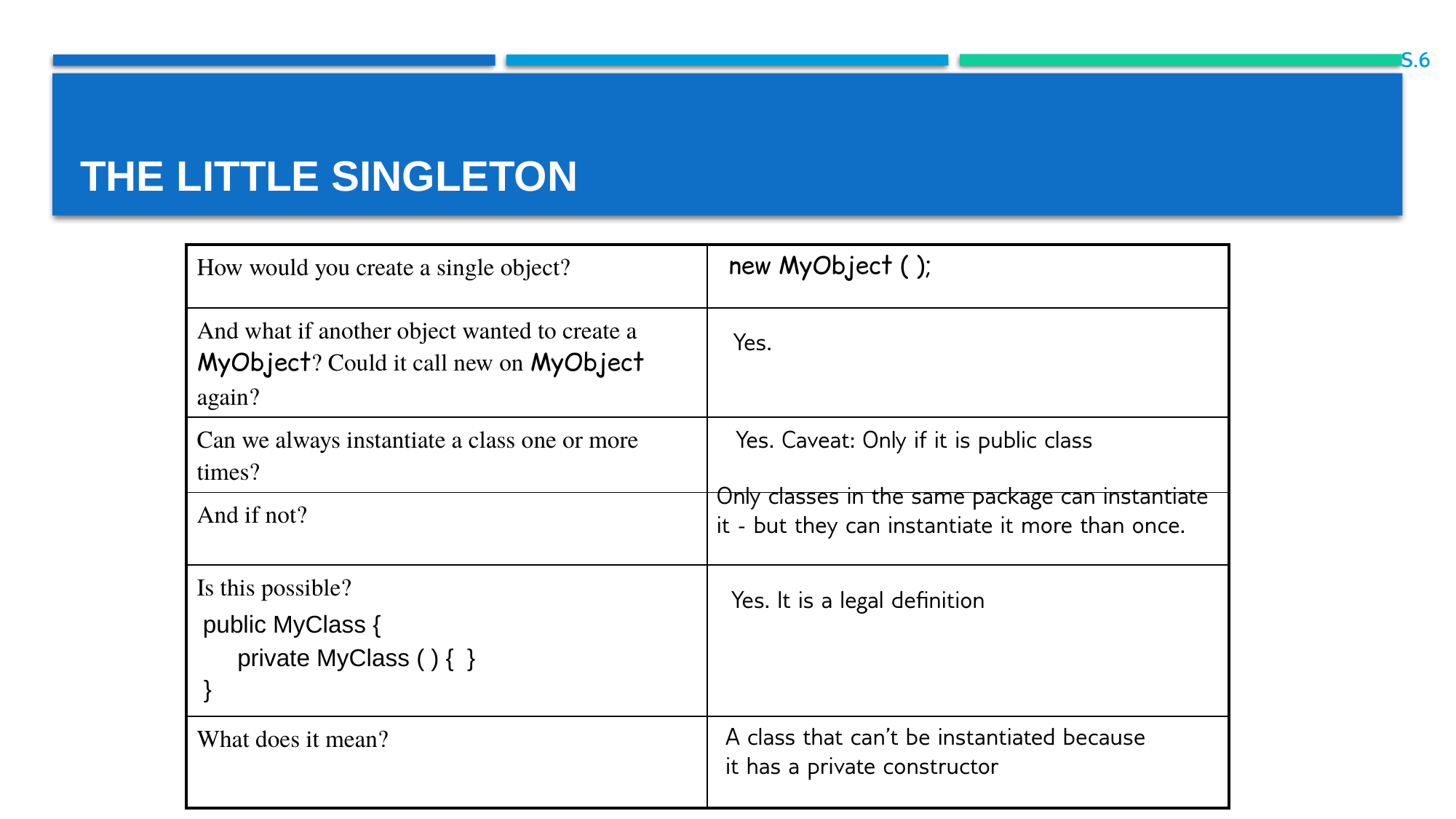

S.6

# The Little Singleton
new MyObject ( );
| How would you create a single object? |  |
| --- | --- |
| And what if another object wanted to create a MyObject? Could it call new on MyObject again? |  |
| Can we always instantiate a class one or more times? |  |
| And if not? |  |
| Is this possible? public MyClass { private MyClass ( ) { } } |  |
| What does it mean? |  |
Yes.
Yes. Caveat: Only if it is public class
Only classes in the same package can instantiate it - but they can instantiate it more than once.
Yes. It is a legal definition
A class that can’t be instantiated because it has a private constructor